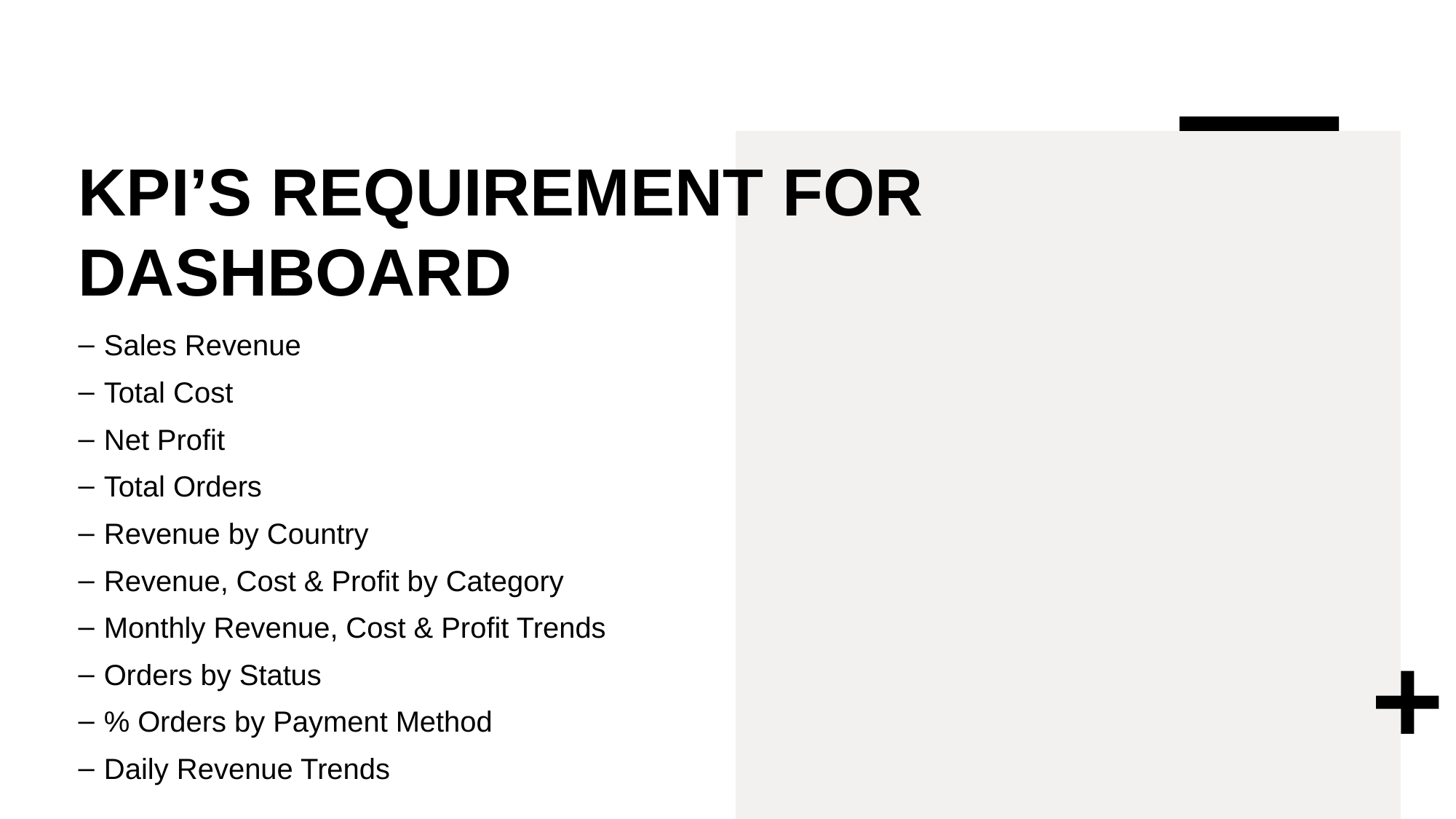

# KPI’S REQUIREMENT FOR DASHBOARD
Sales Revenue
Total Cost
Net Profit
Total Orders
Revenue by Country
Revenue, Cost & Profit by Category
Monthly Revenue, Cost & Profit Trends
Orders by Status
% Orders by Payment Method
Daily Revenue Trends